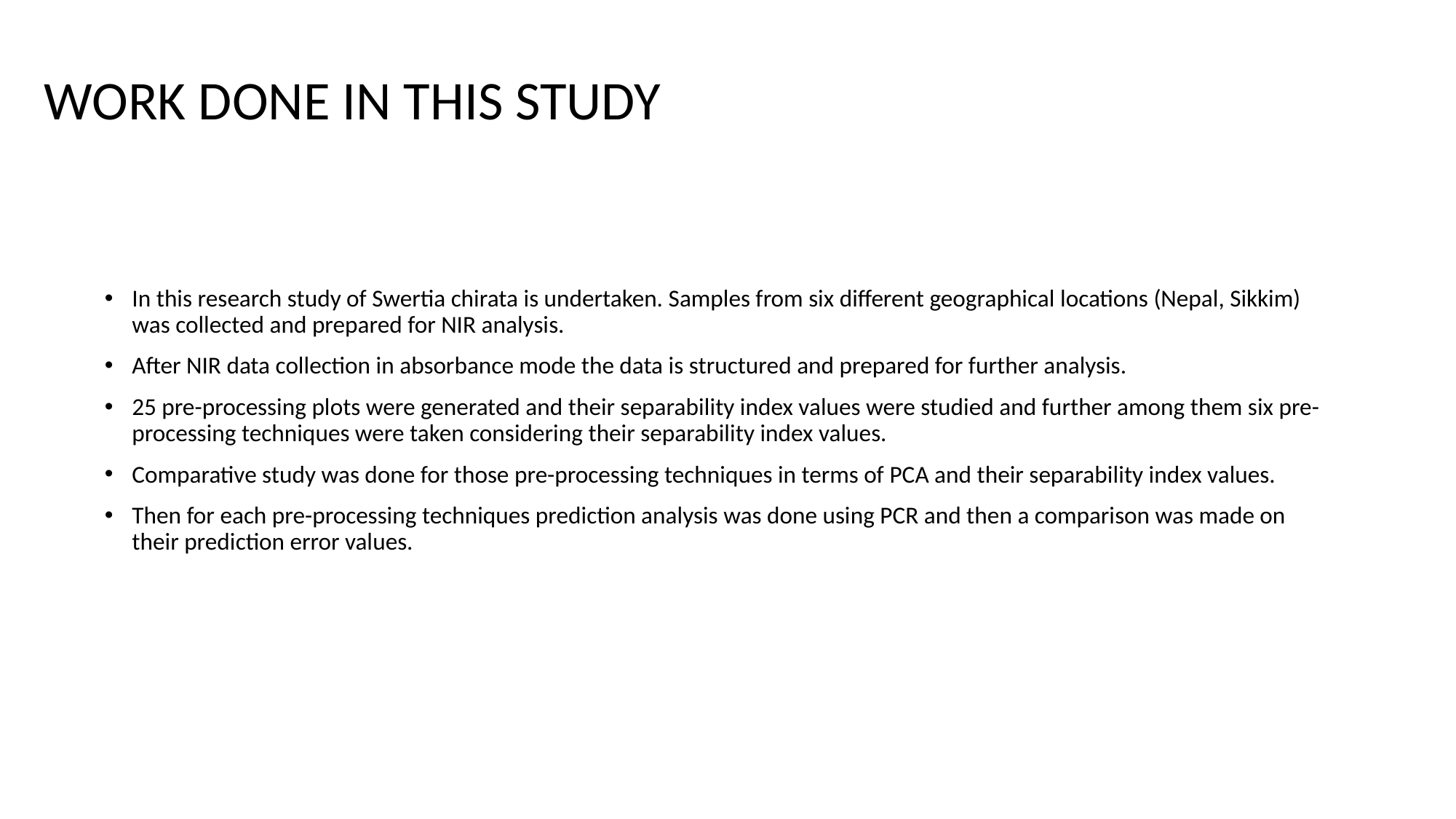

# WORK DONE IN THIS STUDY
In this research study of Swertia chirata is undertaken. Samples from six different geographical locations (Nepal, Sikkim) was collected and prepared for NIR analysis.
After NIR data collection in absorbance mode the data is structured and prepared for further analysis.
25 pre-processing plots were generated and their separability index values were studied and further among them six pre-processing techniques were taken considering their separability index values.
Comparative study was done for those pre-processing techniques in terms of PCA and their separability index values.
Then for each pre-processing techniques prediction analysis was done using PCR and then a comparison was made on their prediction error values.